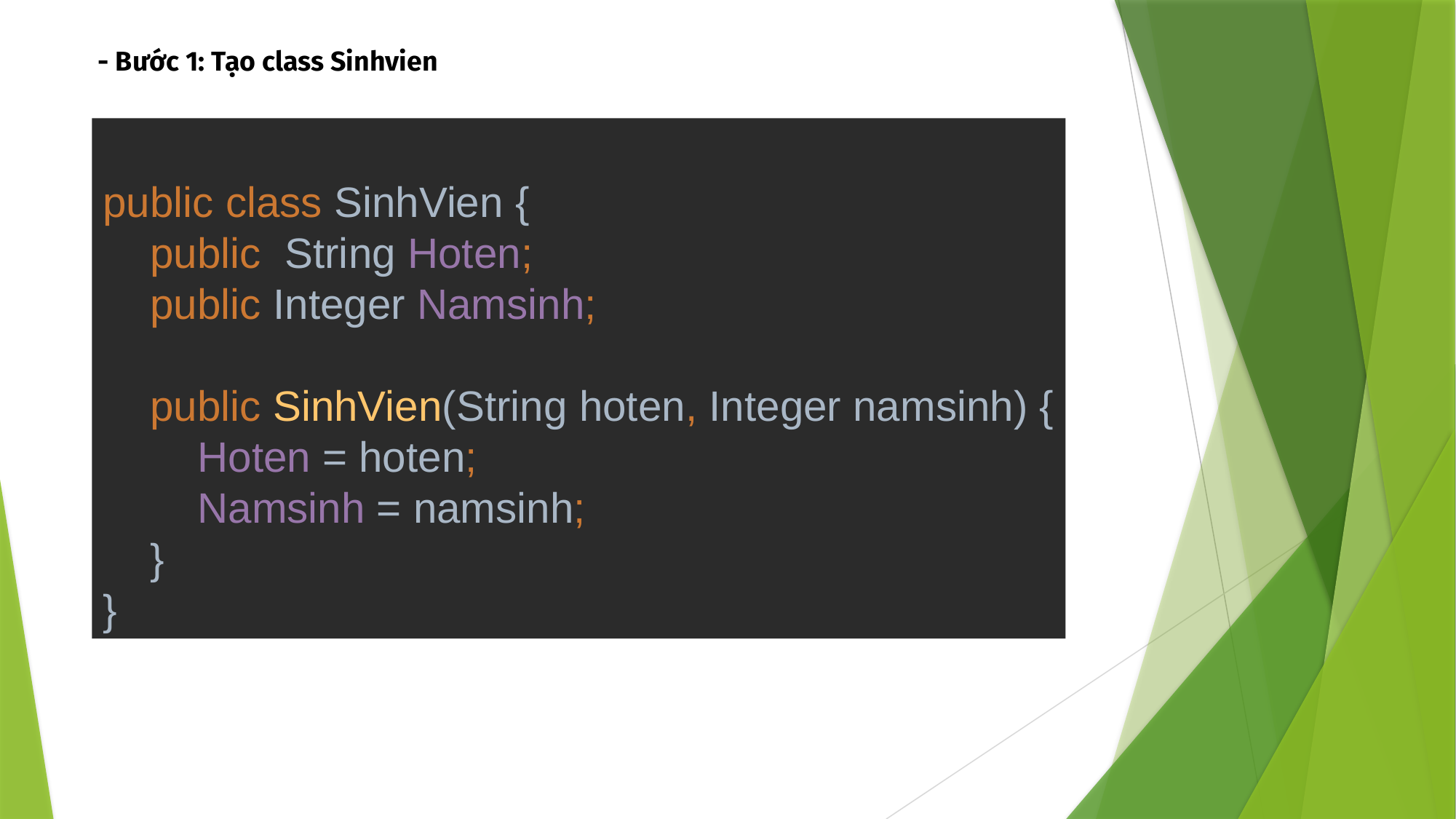

- Bước 1: Tạo class Sinhvien
public class SinhVien {
    public  String Hoten;
    public Integer Namsinh;
    public SinhVien(String hoten, Integer namsinh) {
        Hoten = hoten;
        Namsinh = namsinh;
    }
}